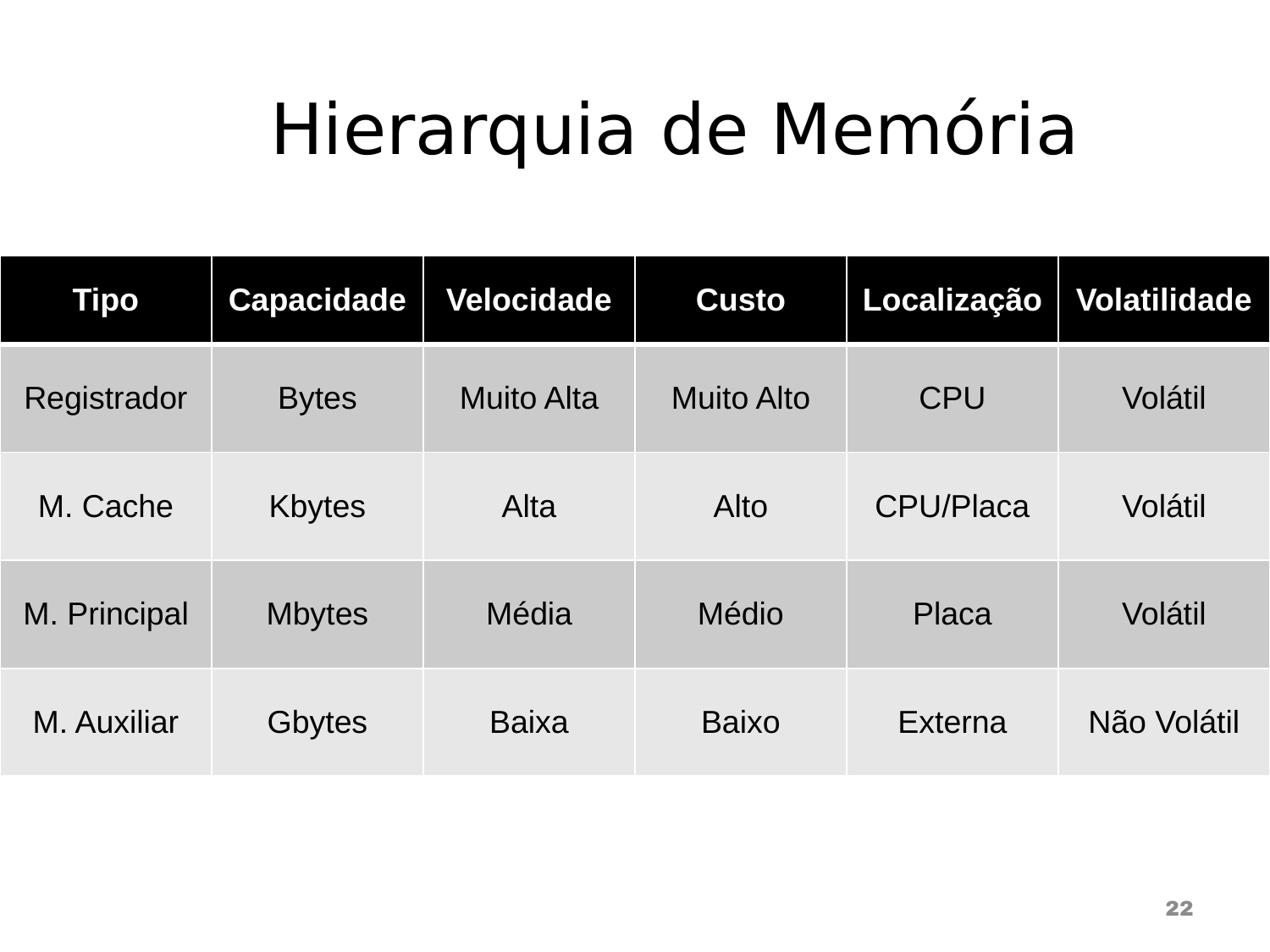

Hierarquia de Memória
| Tipo | Capacidade | Velocidade | Custo | Localização | Volatilidade |
| --- | --- | --- | --- | --- | --- |
| Registrador | Bytes | Muito Alta | Muito Alto | CPU | Volátil |
| M. Cache | Kbytes | Alta | Alto | CPU/Placa | Volátil |
| M. Principal | Mbytes | Média | Médio | Placa | Volátil |
| M. Auxiliar | Gbytes | Baixa | Baixo | Externa | Não Volátil |
22